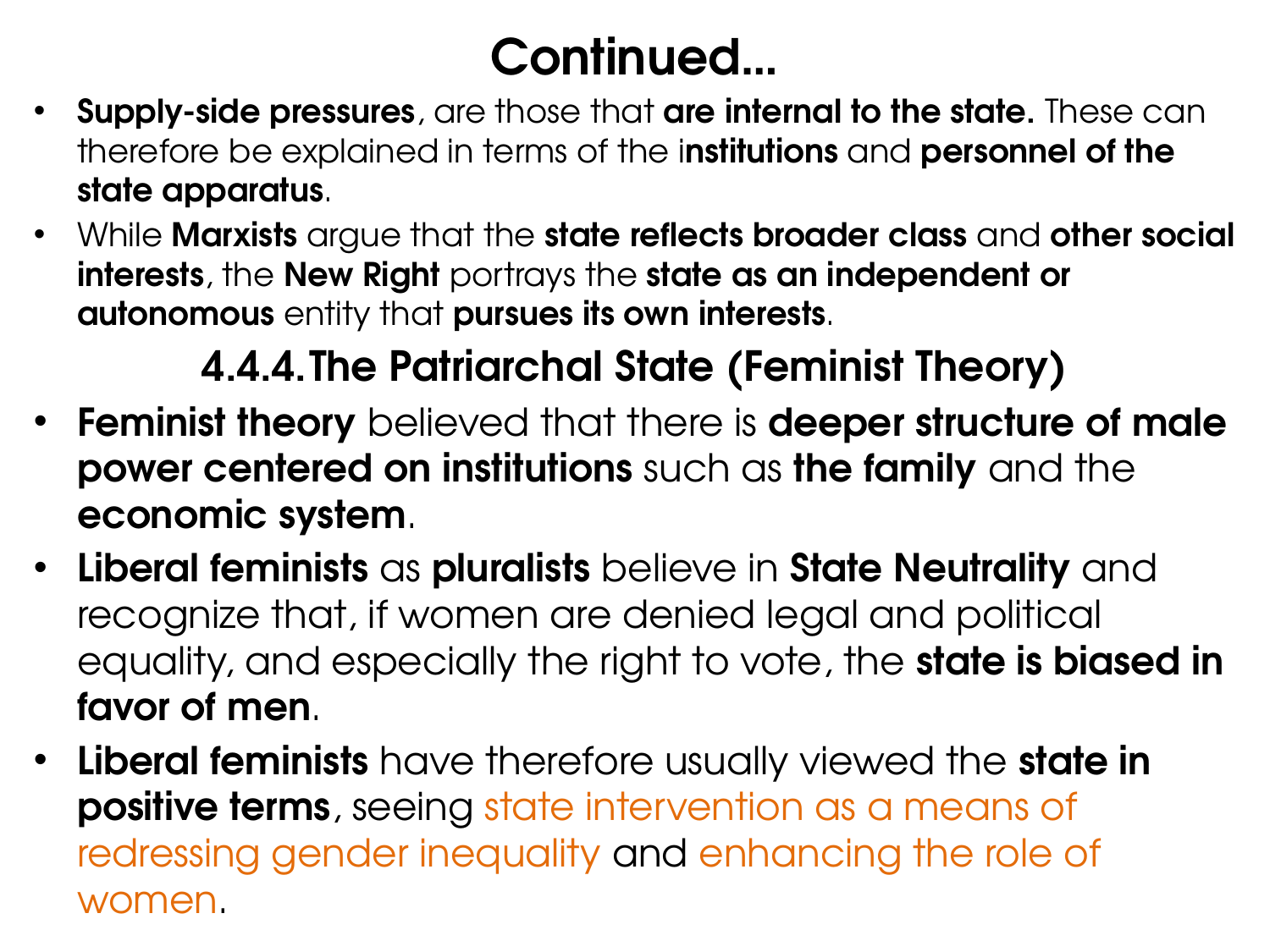

# Continued…
Supply-side pressures, are those that are internal to the state. These can therefore be explained in terms of the institutions and personnel of the state apparatus.
While Marxists argue that the state reflects broader class and other social interests, the New Right portrays the state as an independent or autonomous entity that pursues its own interests.
4.4.4.	The Patriarchal State (Feminist Theory)
Feminist theory believed that there is deeper structure of male power centered on institutions such as the family and the economic system.
Liberal feminists as pluralists believe in State Neutrality and  recognize that, if women are denied legal and political equality, and especially the right to vote, the state is biased in favor of men.
Liberal feminists have therefore usually viewed the state in positive terms, seeing state intervention as a means of redressing gender inequality and enhancing the role of women.